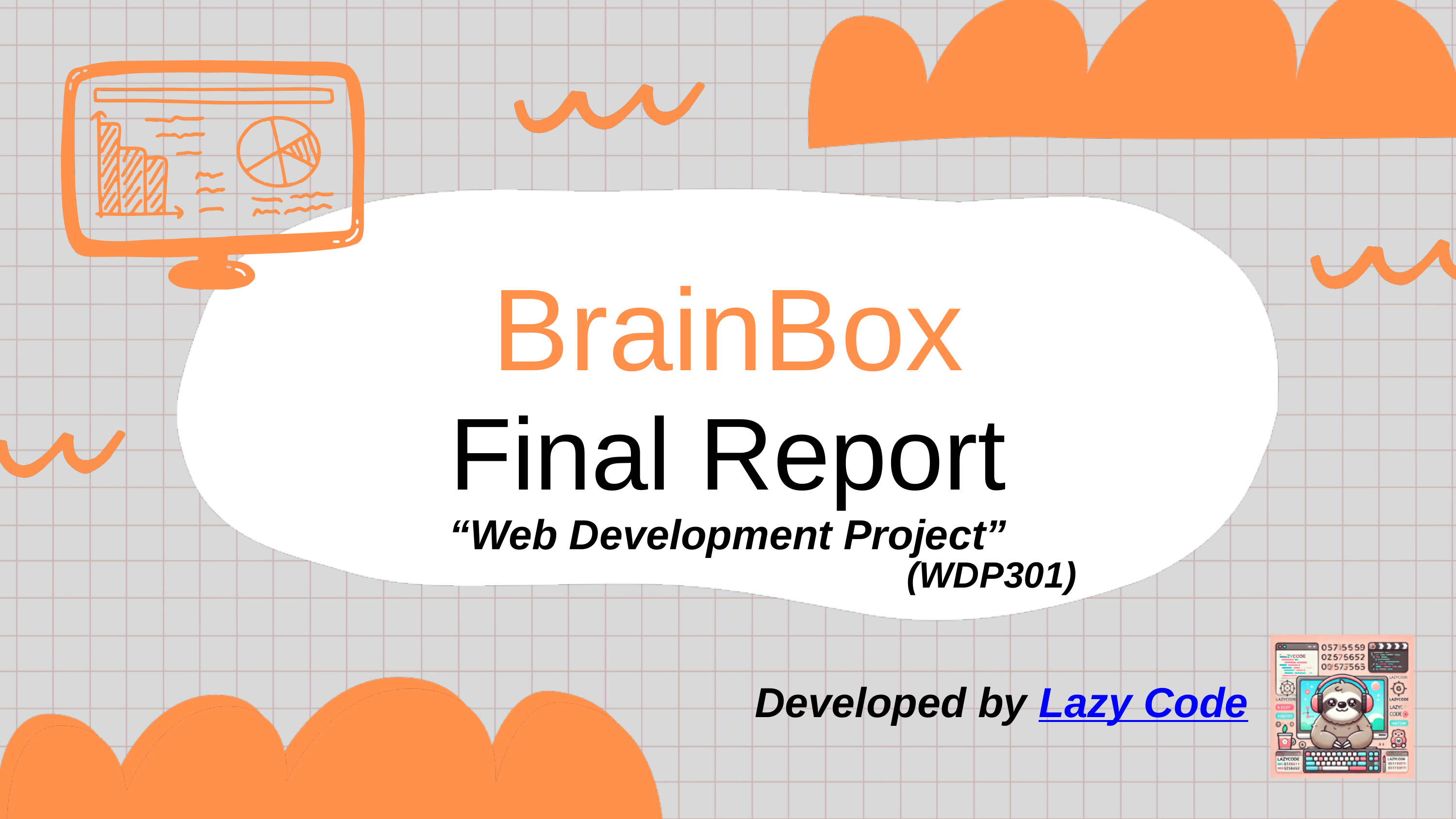

BrainBox
Final Report

“Web Development Project”
(WDP301)

Developed by Lazy Code